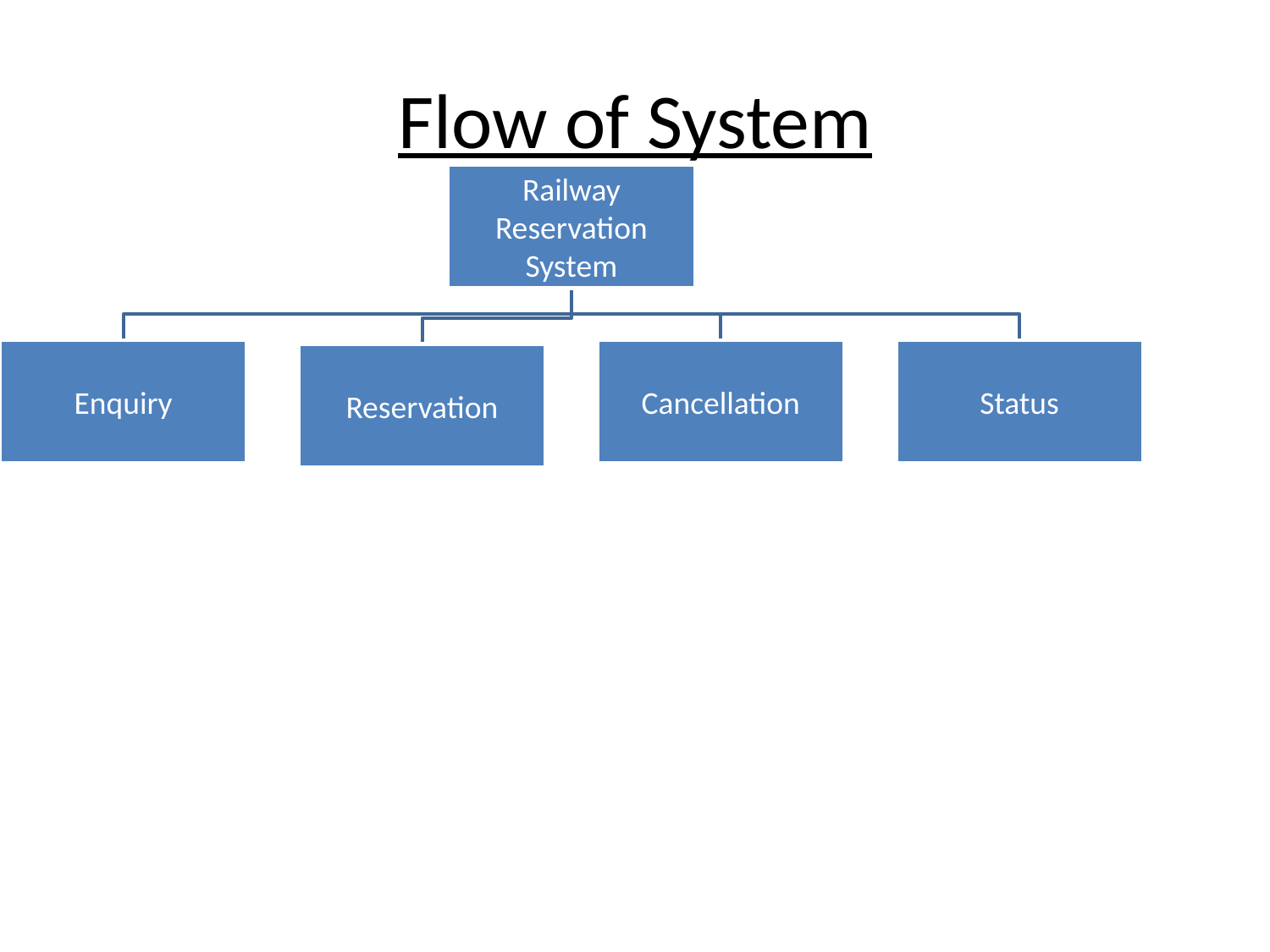

# Flow of System
Railway Reservation System
Enquiry
Reservation
Cancellation
Status